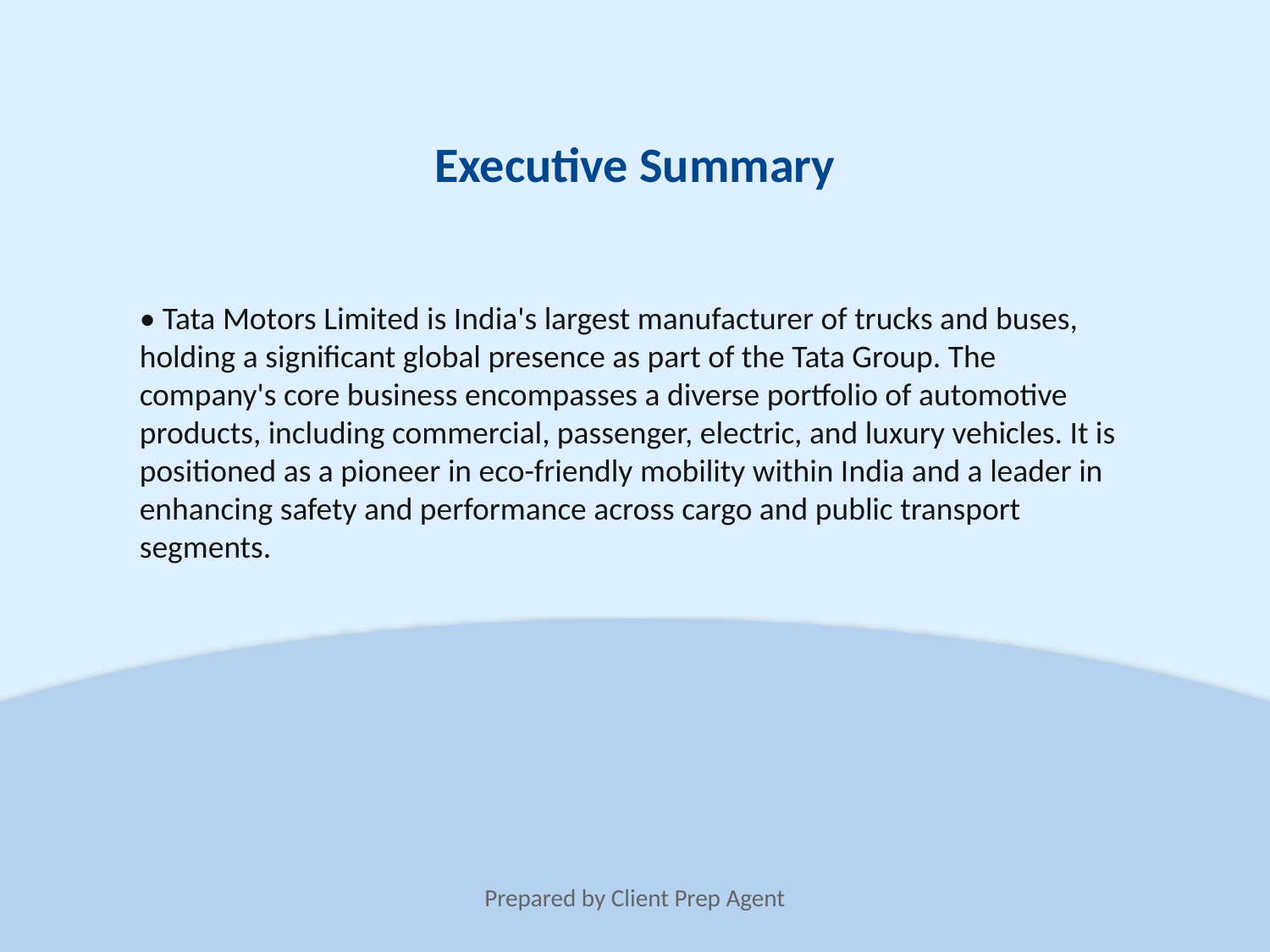

Executive Summary

• Tata Motors Limited is India's largest manufacturer of trucks and buses, holding a significant global presence as part of the Tata Group. The company's core business encompasses a diverse portfolio of automotive products, including commercial, passenger, electric, and luxury vehicles. It is positioned as a pioneer in eco-friendly mobility within India and a leader in enhancing safety and performance across cargo and public transport segments.

Prepared by Client Prep Agent